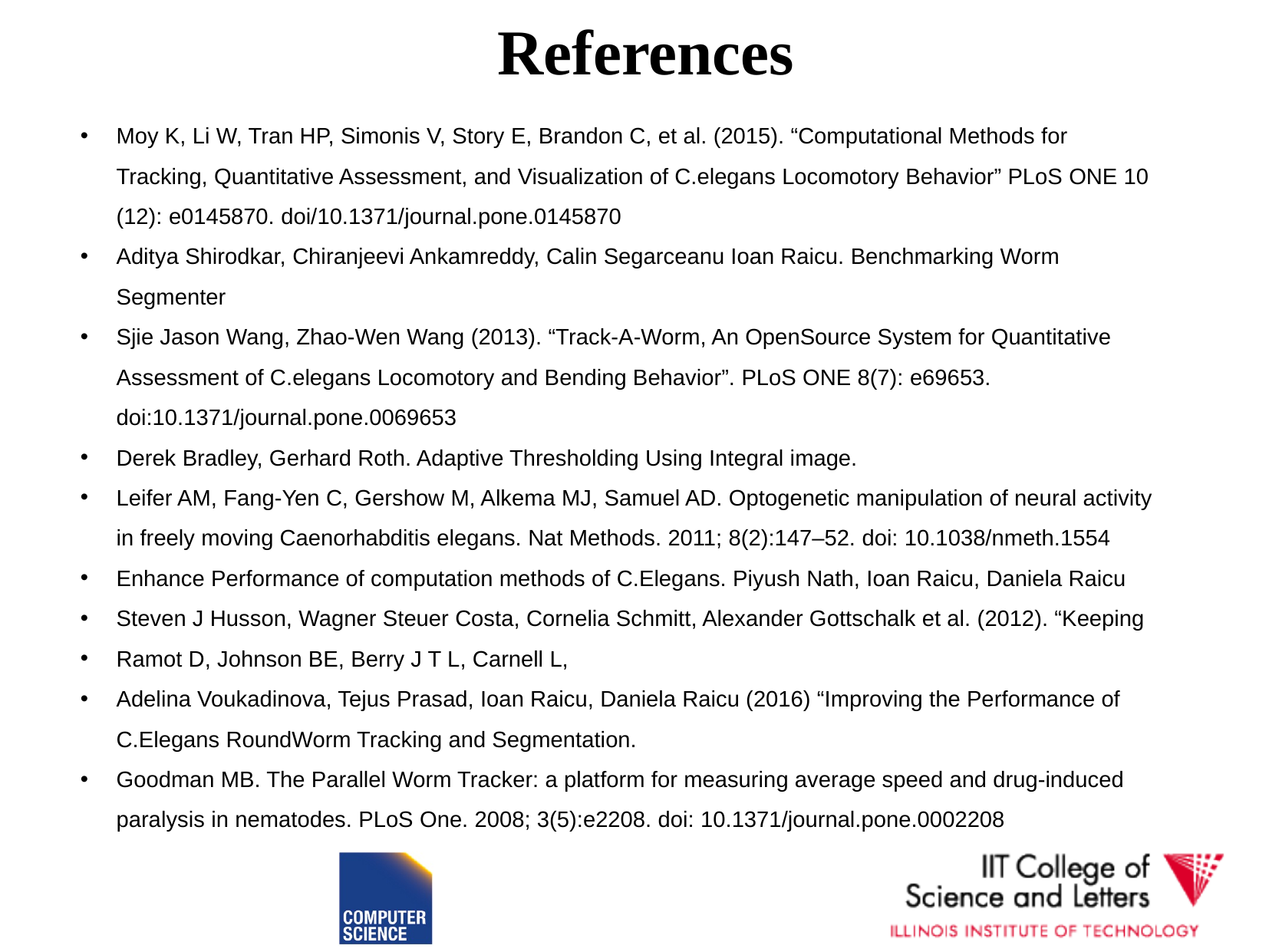

References
Moy K, Li W, Tran HP, Simonis V, Story E, Brandon C, et al. (2015). “Computational Methods for Tracking, Quantitative Assessment, and Visualization of C.elegans Locomotory Behavior” PLoS ONE 10 (12): e0145870. doi/10.1371/journal.pone.0145870
Aditya Shirodkar, Chiranjeevi Ankamreddy, Calin Segarceanu Ioan Raicu. Benchmarking Worm Segmenter
Sjie Jason Wang, Zhao-Wen Wang (2013). “Track-A-Worm, An OpenSource System for Quantitative Assessment of C.elegans Locomotory and Bending Behavior”. PLoS ONE 8(7): e69653. doi:10.1371/journal.pone.0069653
Derek Bradley, Gerhard Roth. Adaptive Thresholding Using Integral image.
Leifer AM, Fang-Yen C, Gershow M, Alkema MJ, Samuel AD. Optogenetic manipulation of neural activity in freely moving Caenorhabditis elegans. Nat Methods. 2011; 8(2):147–52. doi: 10.1038/nmeth.1554
Enhance Performance of computation methods of C.Elegans. Piyush Nath, Ioan Raicu, Daniela Raicu
Steven J Husson, Wagner Steuer Costa, Cornelia Schmitt, Alexander Gottschalk et al. (2012). “Keeping
Ramot D, Johnson BE, Berry J T L, Carnell L,
Adelina Voukadinova, Tejus Prasad, Ioan Raicu, Daniela Raicu (2016) “Improving the Performance of C.Elegans RoundWorm Tracking and Segmentation.
Goodman MB. The Parallel Worm Tracker: a platform for measuring average speed and drug-induced paralysis in nematodes. PLoS One. 2008; 3(5):e2208. doi: 10.1371/journal.pone.0002208